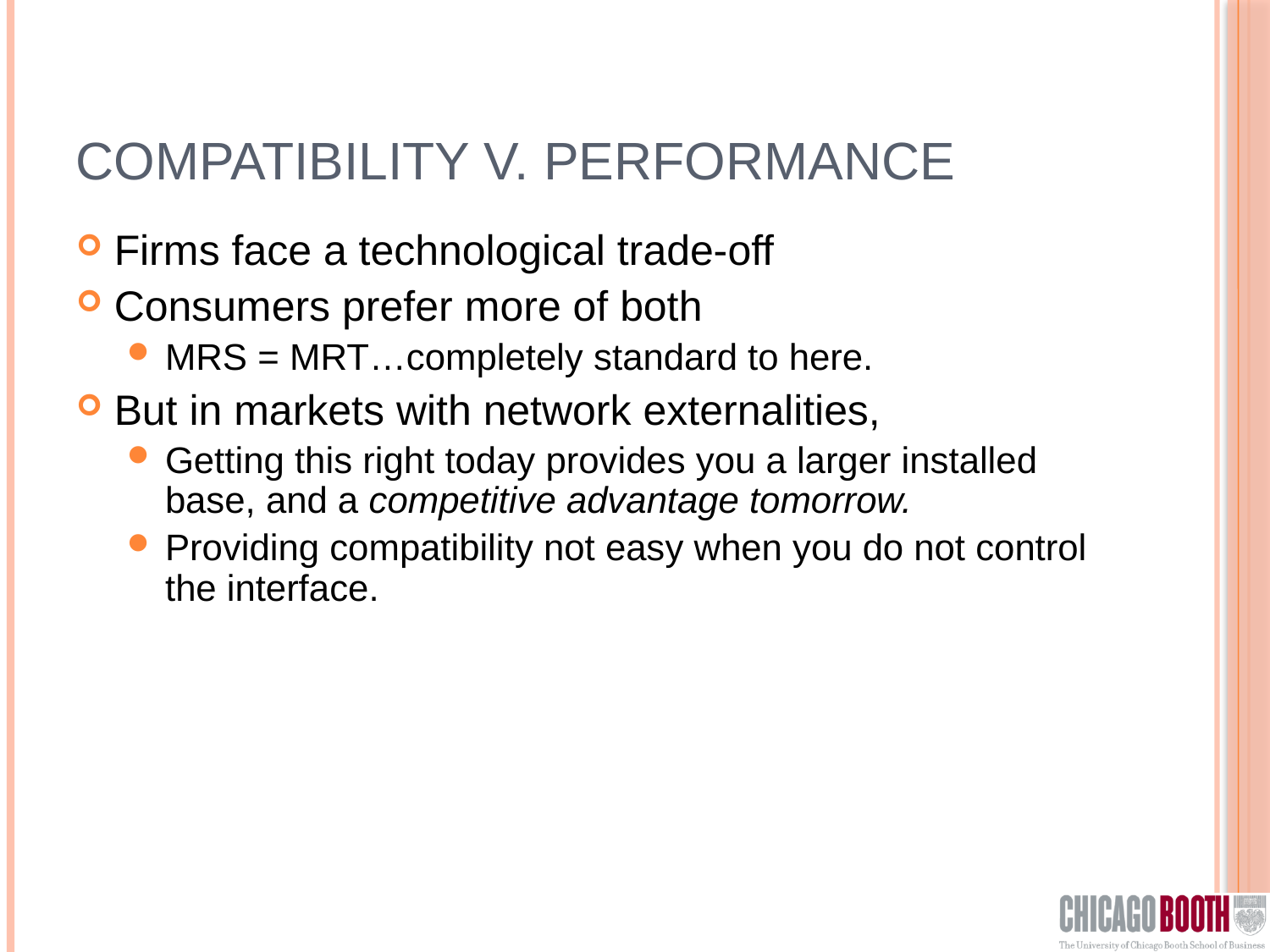

# Compatibility v. Performance
Firms face a technological trade-off
Consumers prefer more of both
MRS = MRT…completely standard to here.
But in markets with network externalities,
Getting this right today provides you a larger installed base, and a competitive advantage tomorrow.
Providing compatibility not easy when you do not control the interface.